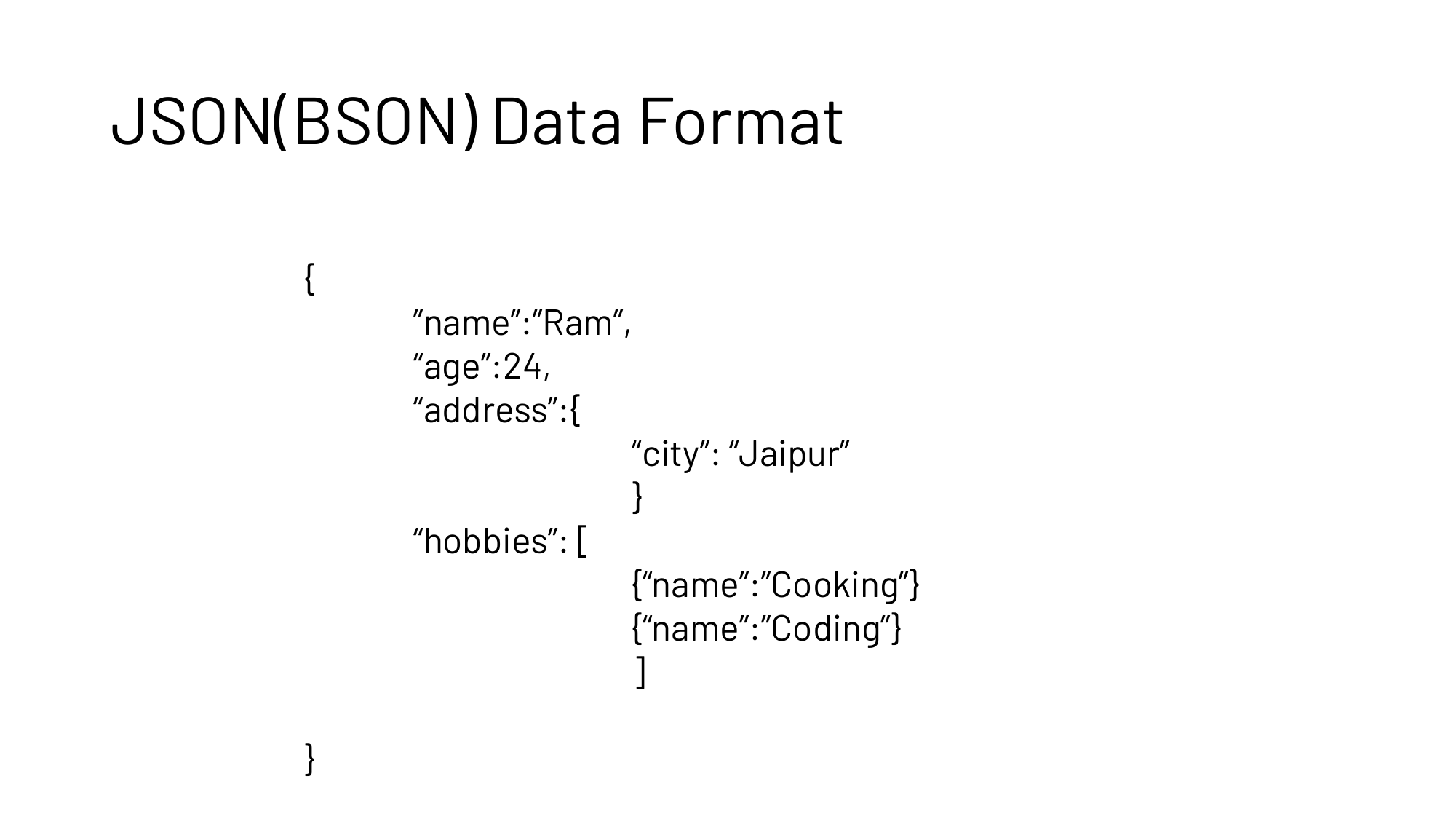

# JSON(BSON) Data Format
{
	”name”:”Ram”,
	“age”:24,
	“address”:{
			“city”: “Jaipur”
			}
	“hobbies”: [
			{“name”:”Cooking”}
			{“name”:”Coding”}
			]

}